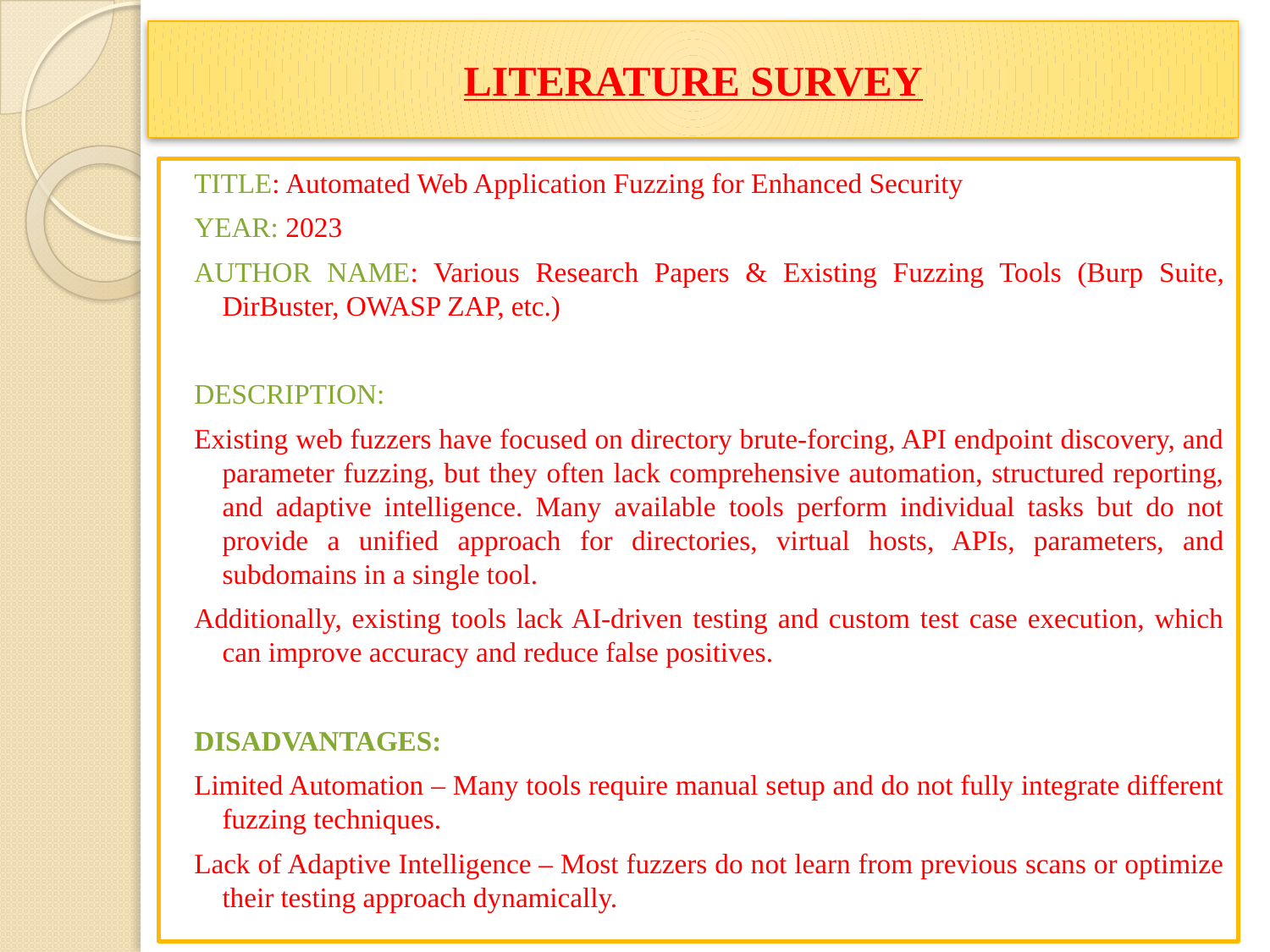

# LITERATURE SURVEY
TITLE: Automated Web Application Fuzzing for Enhanced Security
YEAR: 2023
AUTHOR NAME: Various Research Papers & Existing Fuzzing Tools (Burp Suite, DirBuster, OWASP ZAP, etc.)

DESCRIPTION:
Existing web fuzzers have focused on directory brute-forcing, API endpoint discovery, and parameter fuzzing, but they often lack comprehensive automation, structured reporting, and adaptive intelligence. Many available tools perform individual tasks but do not provide a unified approach for directories, virtual hosts, APIs, parameters, and subdomains in a single tool.
Additionally, existing tools lack AI-driven testing and custom test case execution, which can improve accuracy and reduce false positives.

DISADVANTAGES:
Limited Automation – Many tools require manual setup and do not fully integrate different fuzzing techniques.
Lack of Adaptive Intelligence – Most fuzzers do not learn from previous scans or optimize their testing approach dynamically.